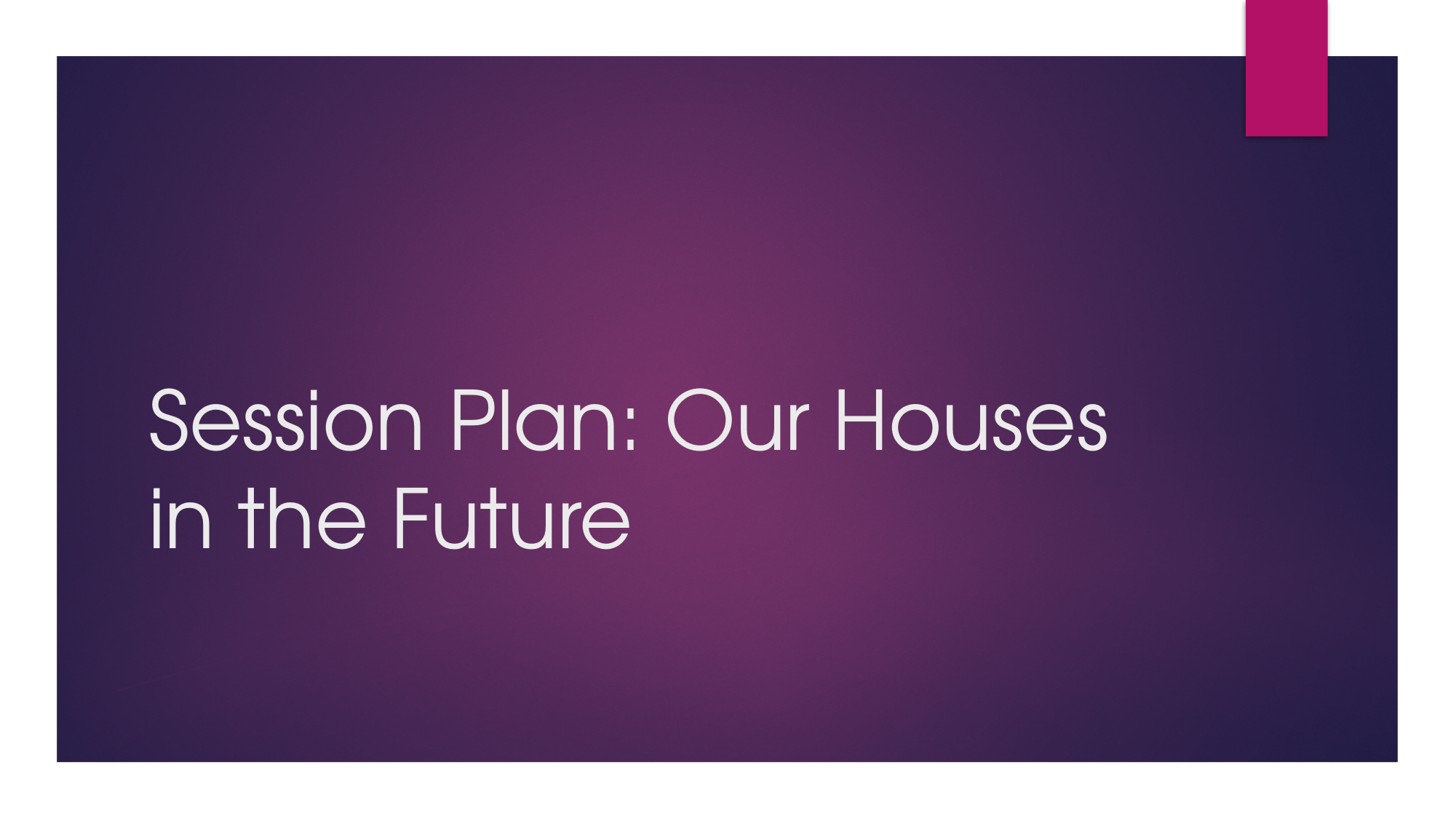

# Session Plan: Our Houses in the Future